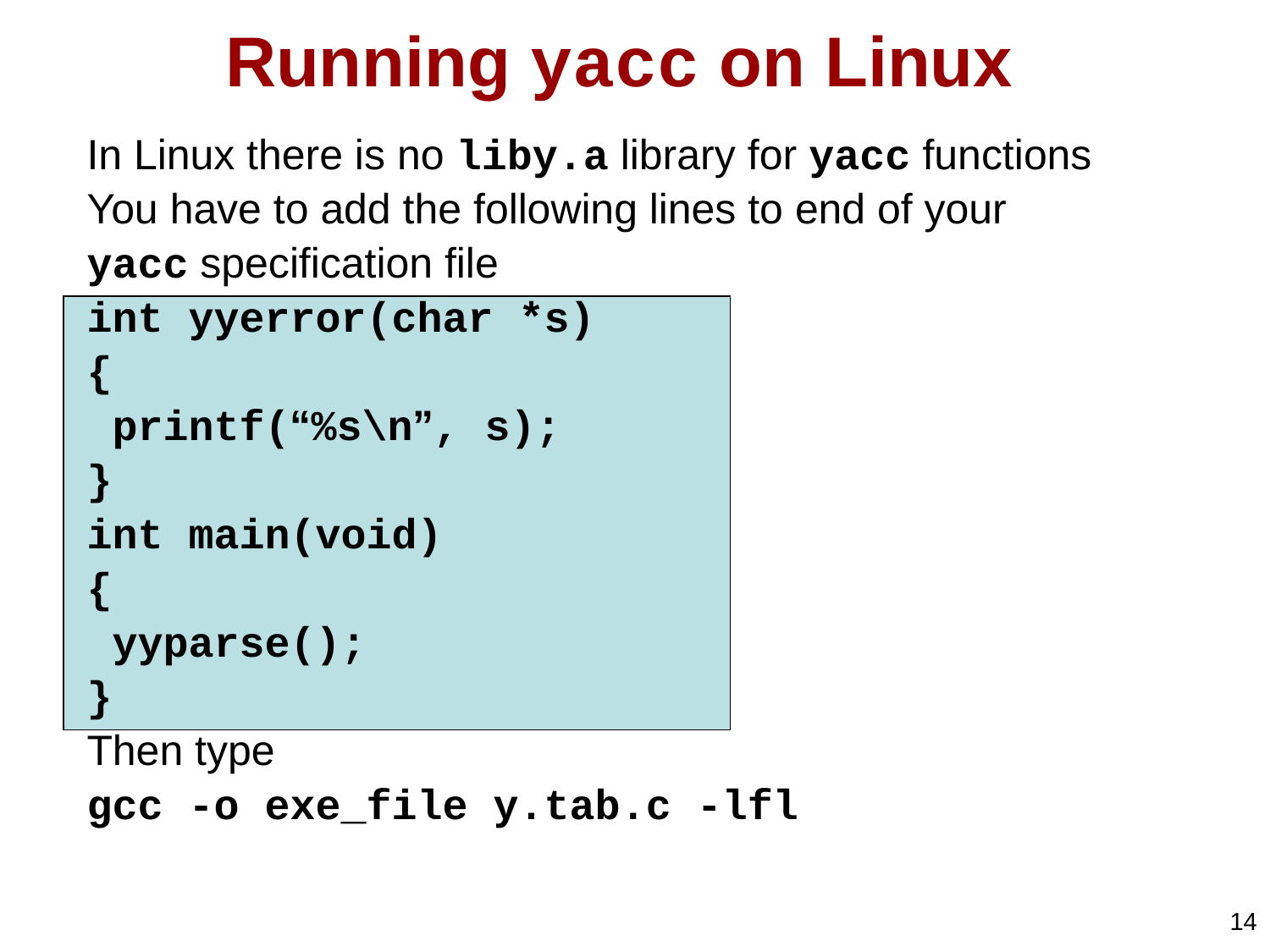

# Running yacc on Linux
In Linux there is no liby.a library for yacc functions
You have to add the following lines to end of your
yacc specification file
int yyerror(char *s)
{
 printf(“%s\n”, s);
}
int main(void)
{
 yyparse();
}
Then type
gcc -o exe_file y.tab.c -lfl

14